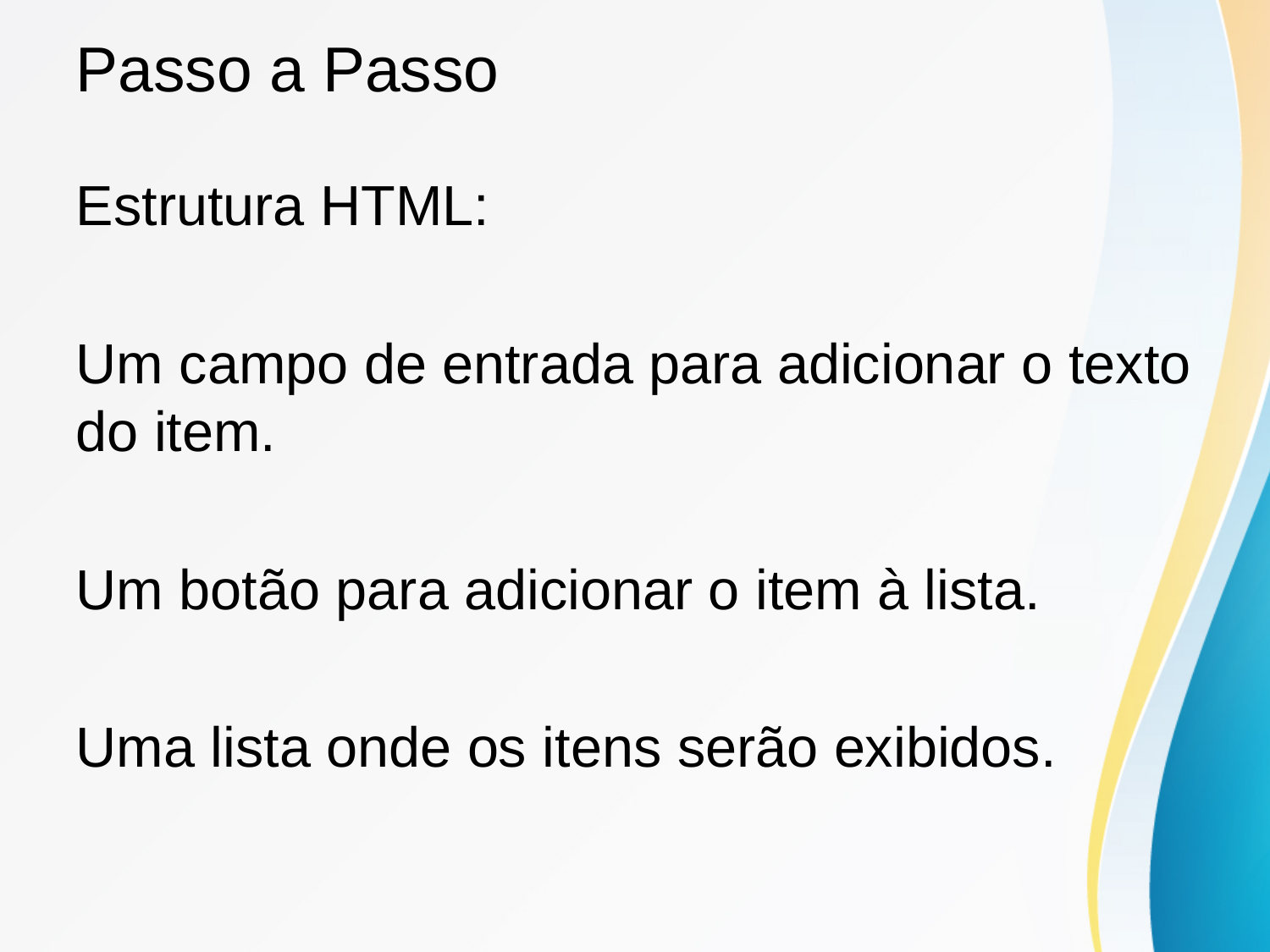

# Passo a Passo
Estrutura HTML:

Um campo de entrada para adicionar o texto do item.

Um botão para adicionar o item à lista.

Uma lista onde os itens serão exibidos.